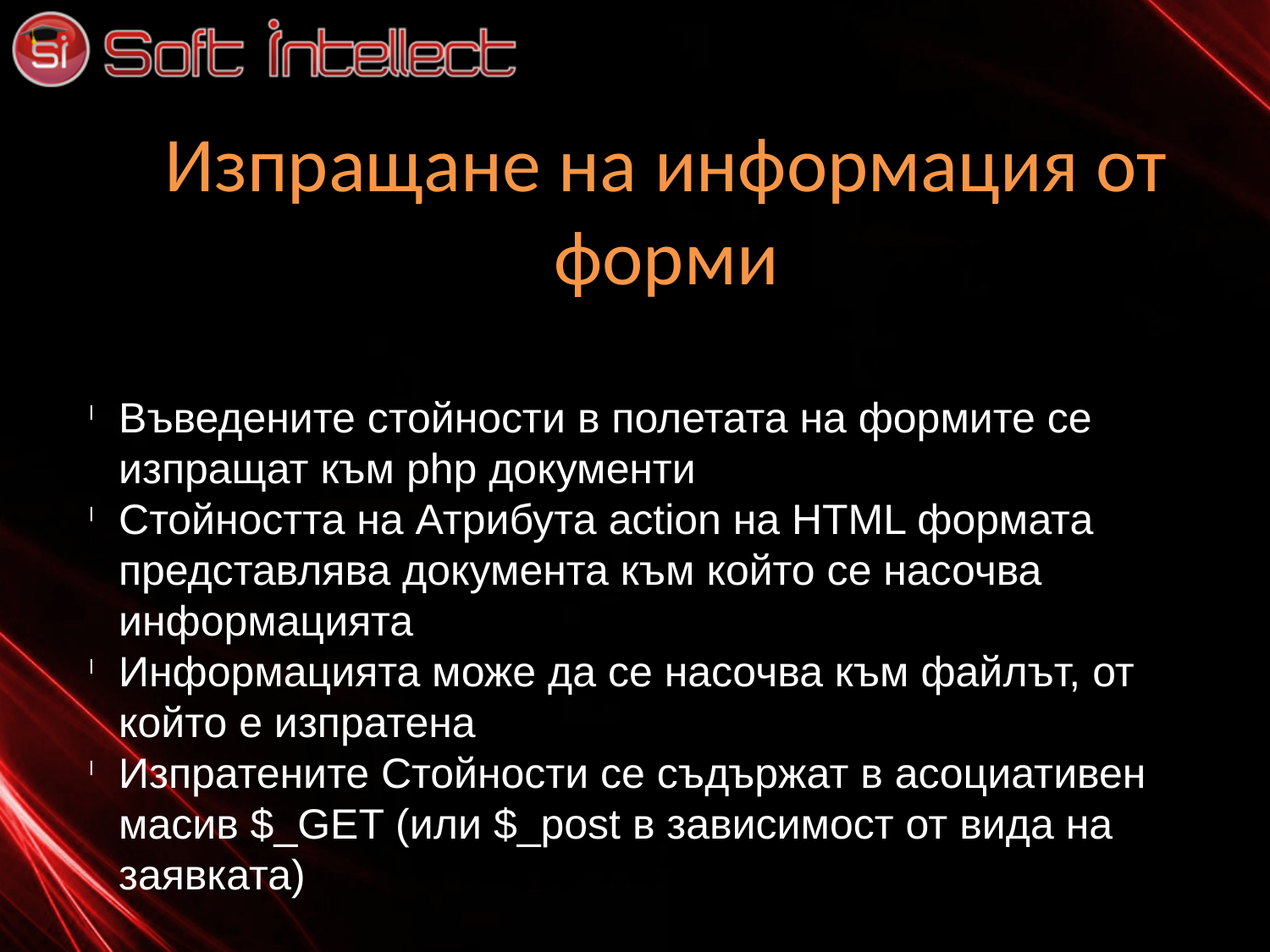

Изпращане на информация от форми
Въведените стойности в полетата на формите се изпращат към php документи
Стойността на Атрибутa action на HTML формата представлява документа към който се насочва информацията
Информацията може да се насочва към файлът, от който е изпратена
Изпратените Стойности се съдържат в асоциативен масив $_GET (или $_post в зависимост от вида на заявката)